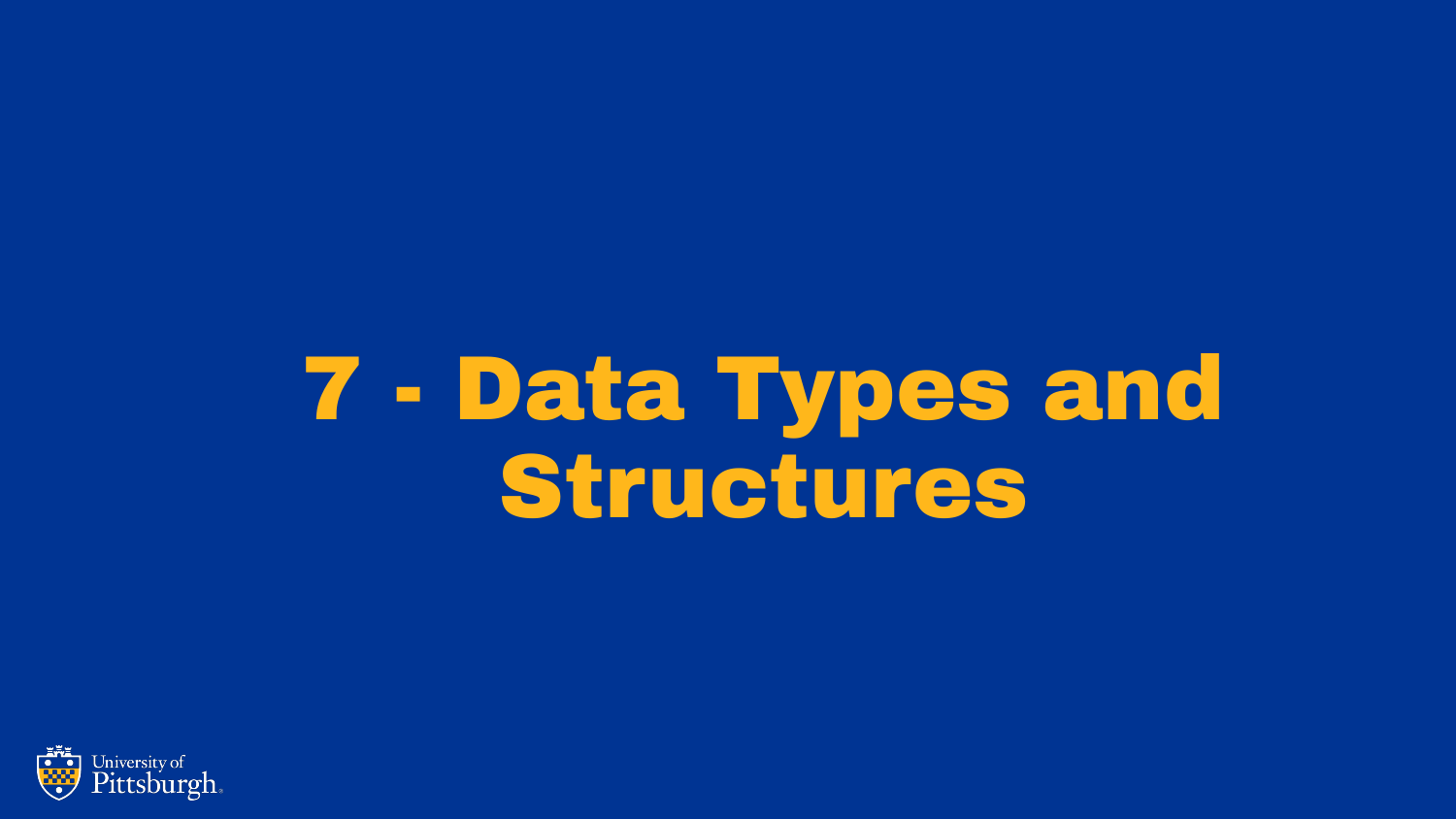

# 7 - Data Types and Structures